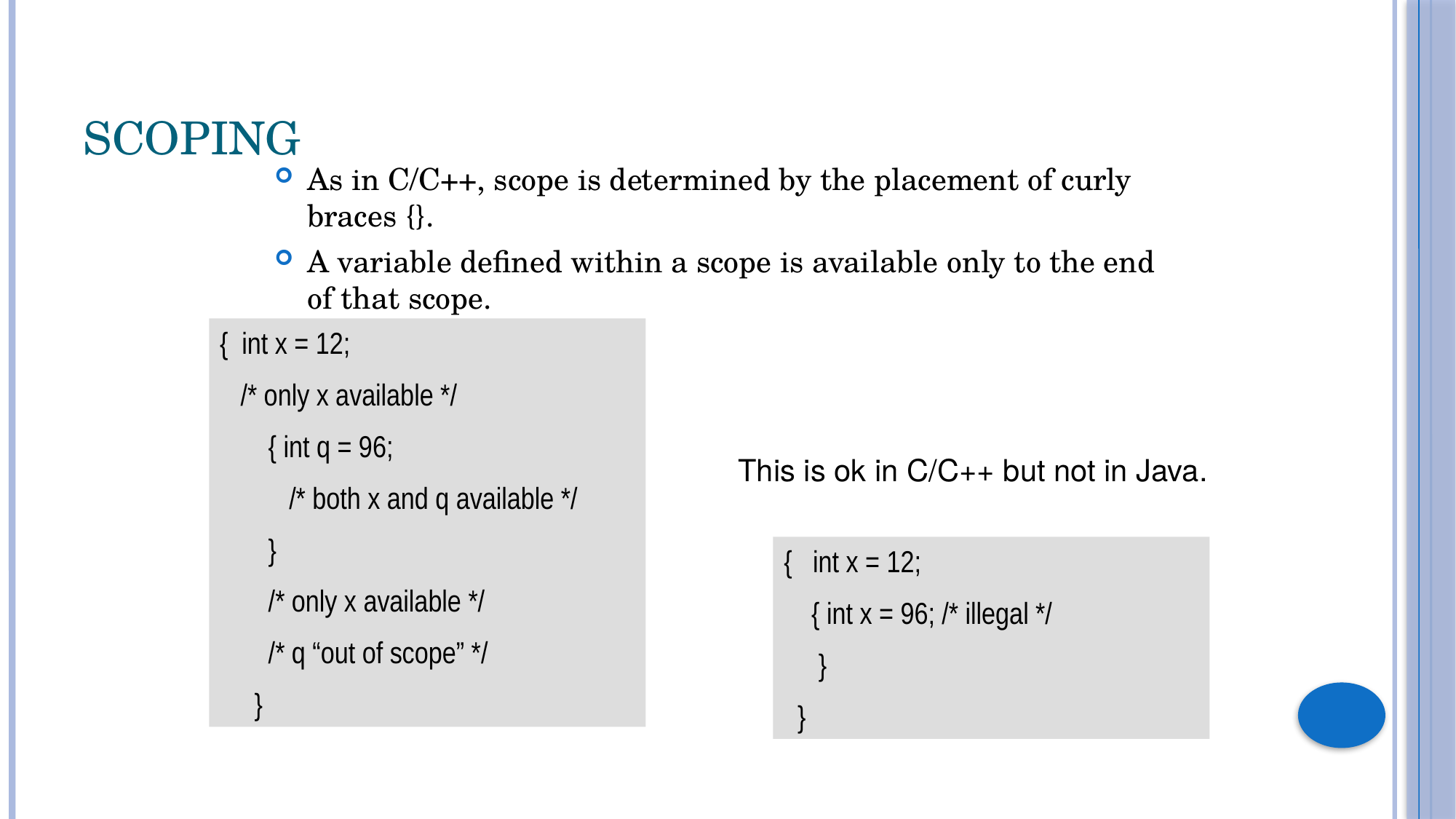

# Scoping
As in C/C++, scope is determined by the placement of curly braces {}.
A variable defined within a scope is available only to the end of that scope.
{  int x = 12;
   /* only x available */
       { int q = 96;
          /* both x and q available */
       }
       /* only x available */
       /* q “out of scope” */
     }

This is ok in C/C++ but not in Java.
{   int x = 12;
    { int x = 96; /* illegal */
     }
  }